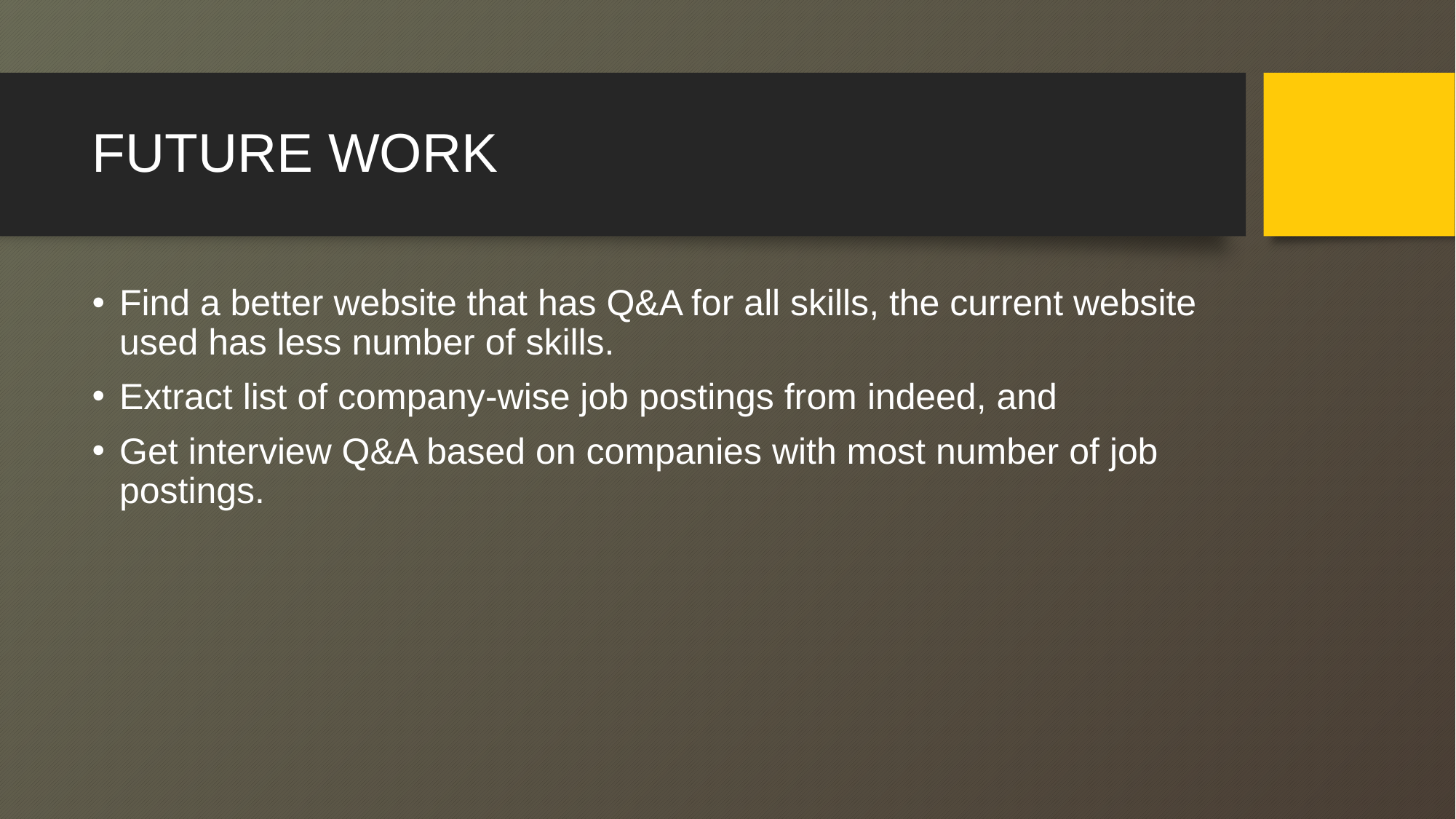

# FUTURE WORK
Find a better website that has Q&A for all skills, the current website used has less number of skills.
Extract list of company-wise job postings from indeed, and
Get interview Q&A based on companies with most number of job postings.